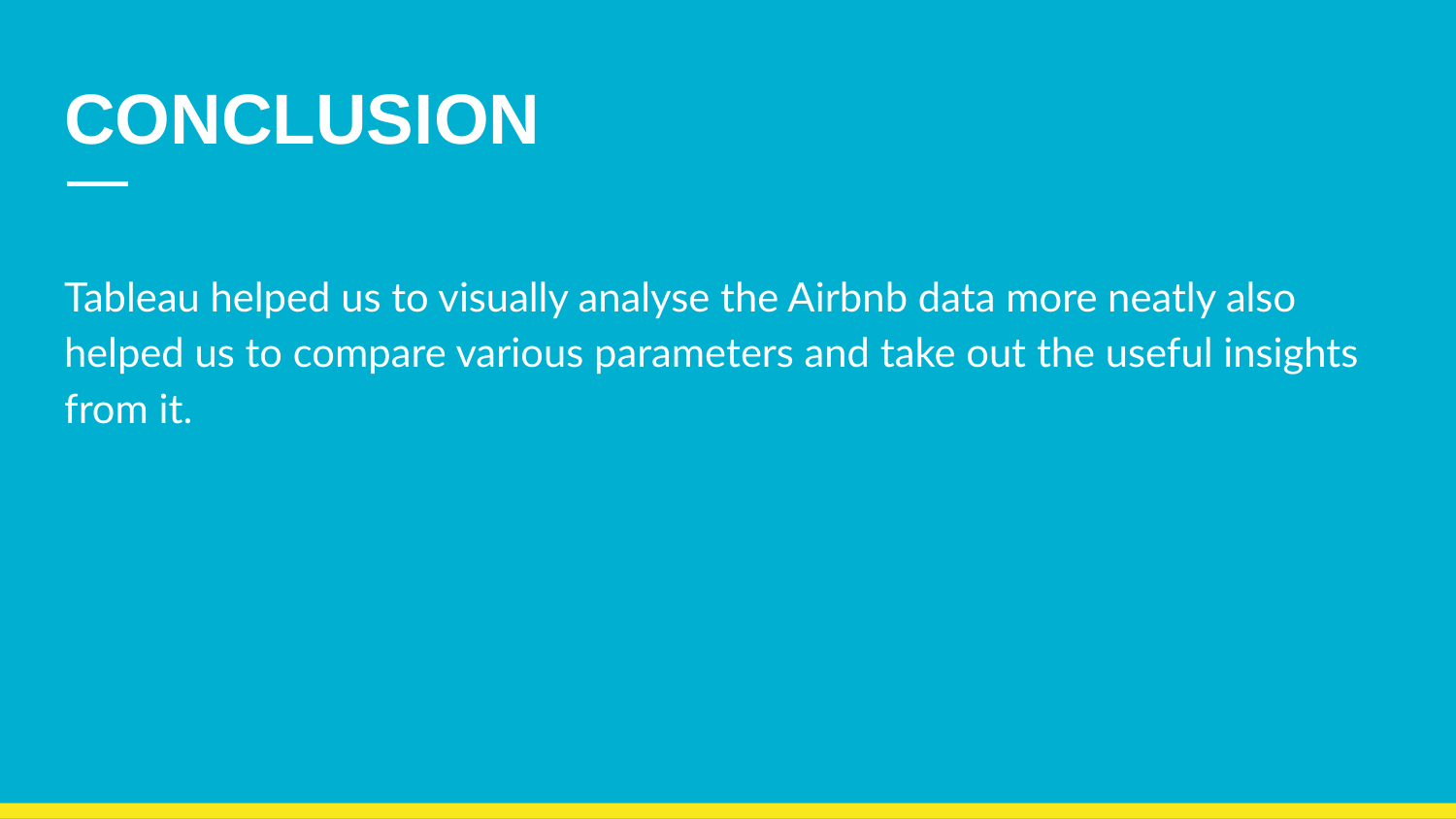

# CONCLUSION
Tableau helped us to visually analyse the Airbnb data more neatly also helped us to compare various parameters and take out the useful insights from it.